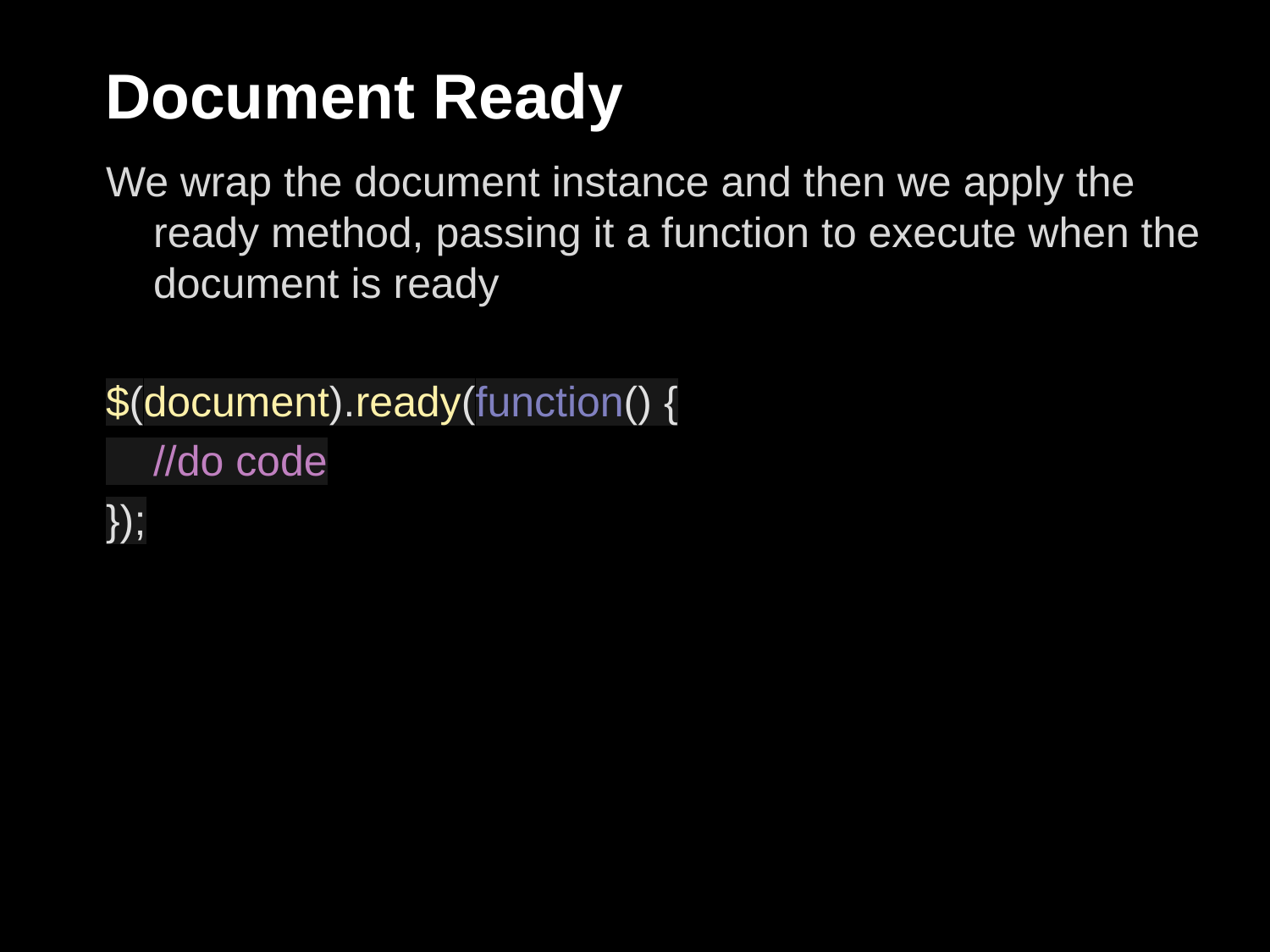

# Document Ready
We wrap the document instance and then we apply the ready method, passing it a function to execute when the document is ready

$(document).ready(function() {
    //do code
});